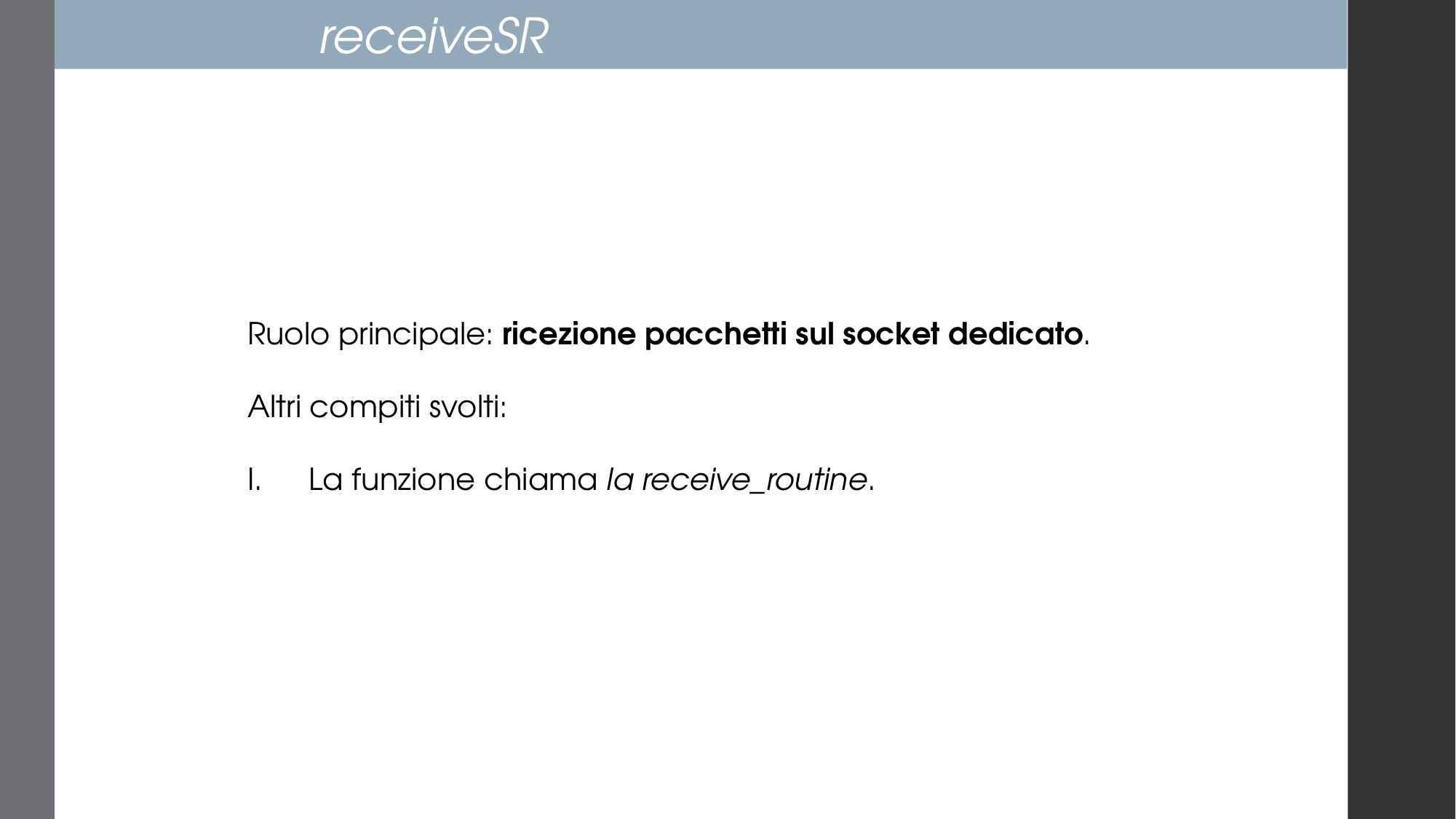

receiveSR
Ruolo principale: ricezione pacchetti sul socket dedicato.

Altri compiti svolti:

La funzione chiama la receive_routine.